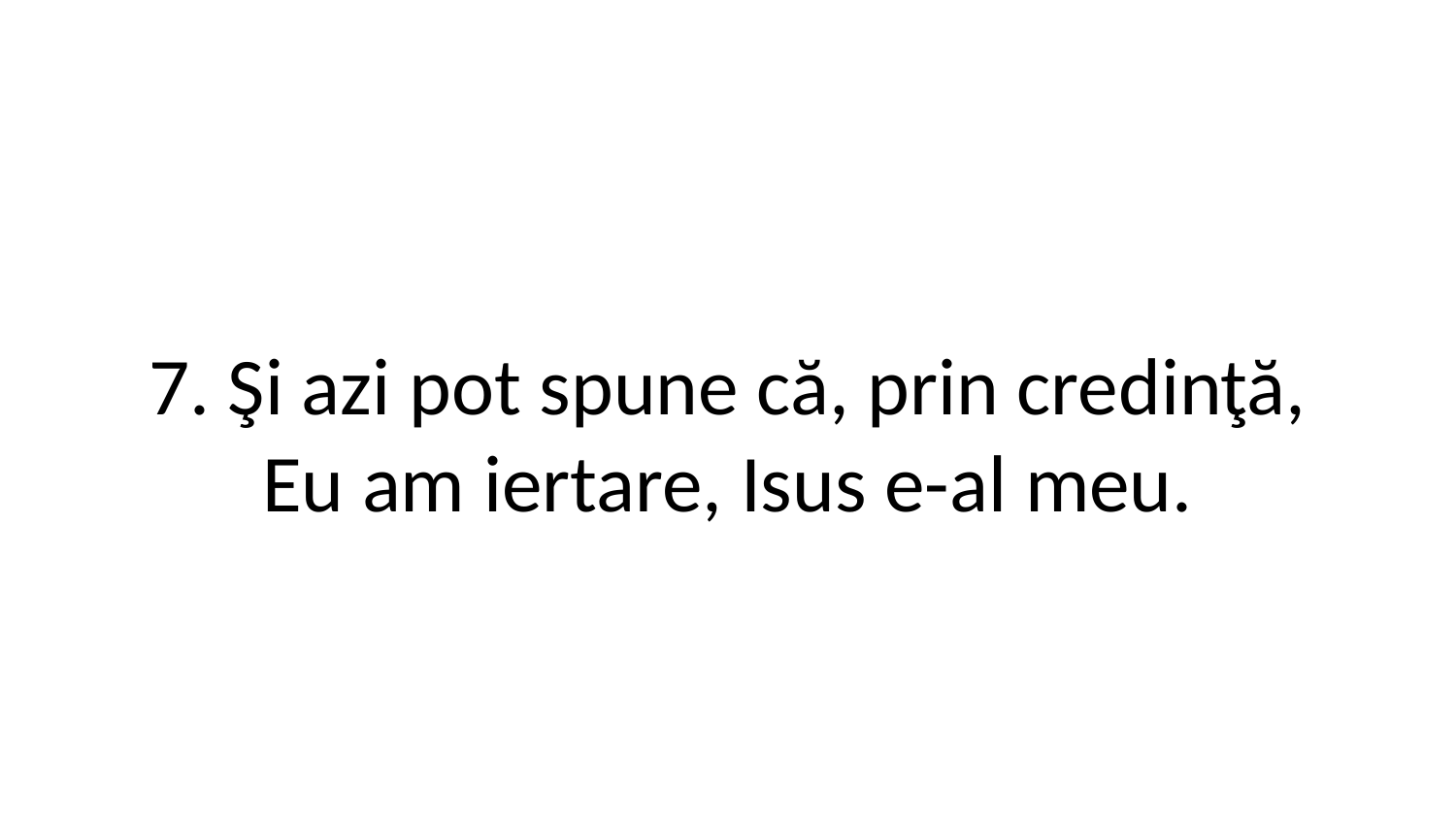

7. Şi azi pot spune că, prin credinţă,
Eu am iertare, Isus e-al meu.